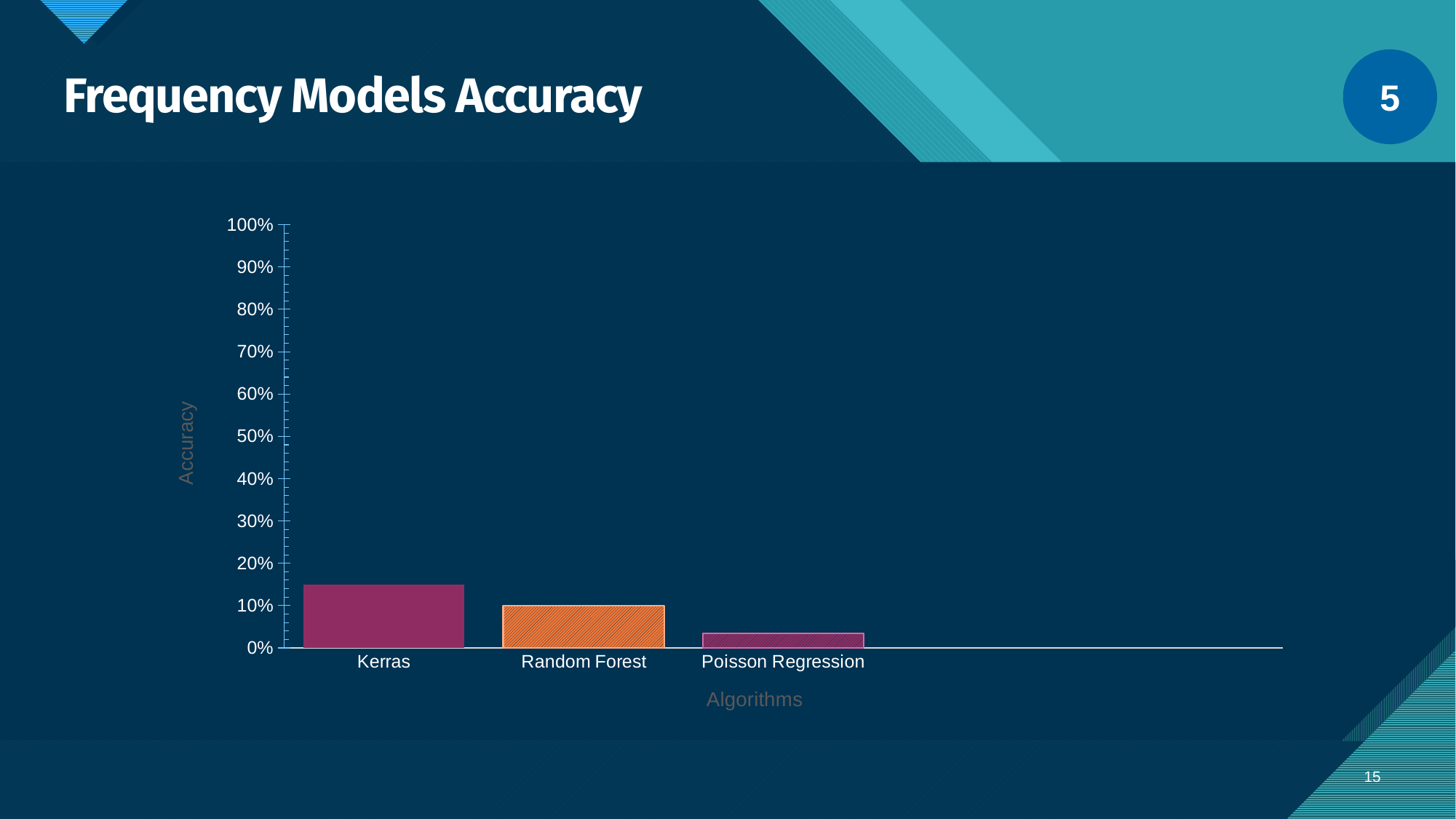

5
# Frequency Models Accuracy

### Chart

| Category | Accuracy % |
|---|---|
| Kerras | 0.15 |
| Random Forest | 0.1 |
| Poisson Regression | 0.035 |
15